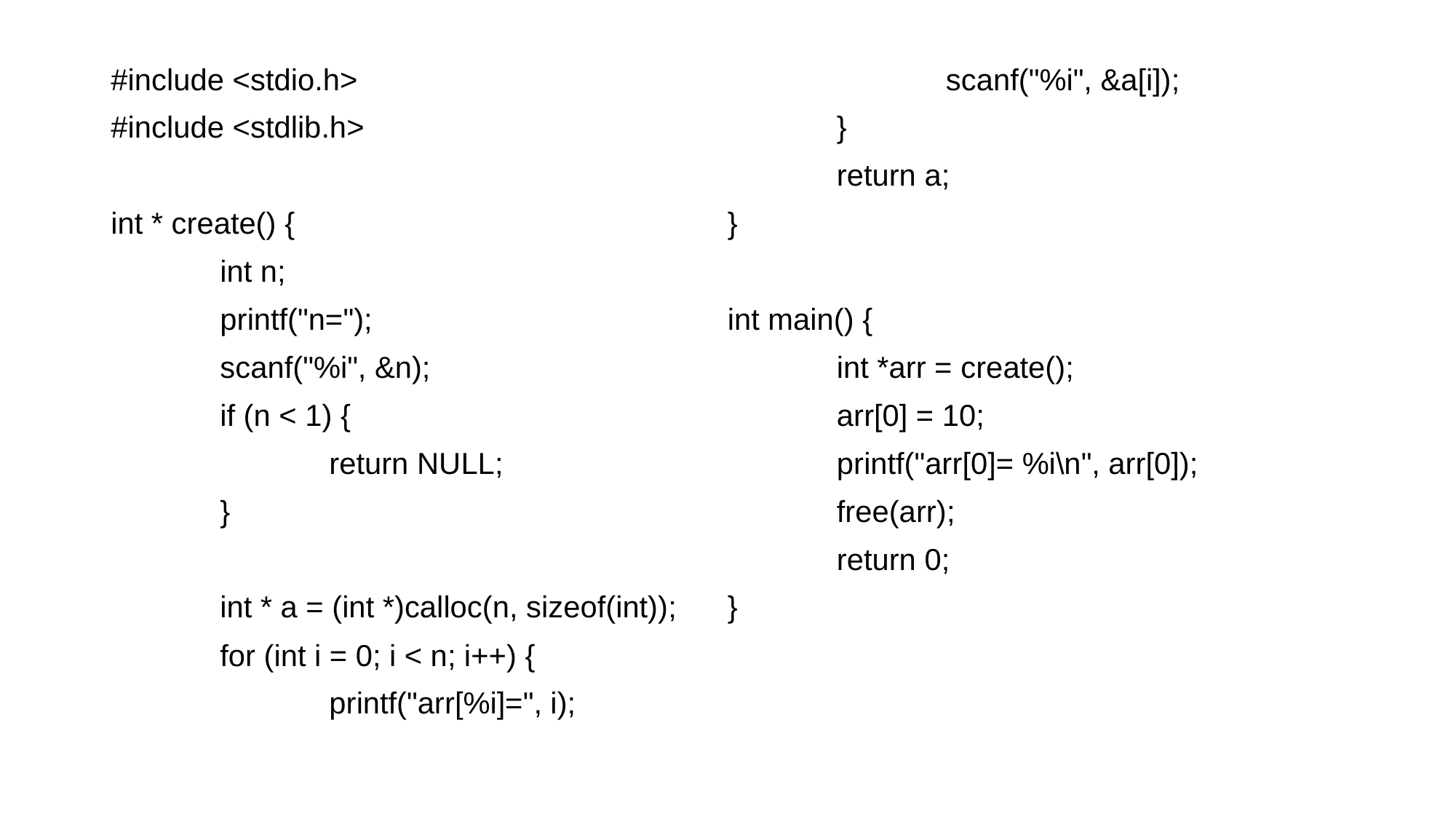

#include <stdio.h>
#include <stdlib.h>

int * create() {
	int n;
	printf("n=");
	scanf("%i", &n);
	if (n < 1) {
		return NULL;
	}

	int * a = (int *)calloc(n, sizeof(int));
	for (int i = 0; i < n; i++) {
		printf("arr[%i]=", i);
		scanf("%i", &a[i]);
	}
	return a;
}

int main() {
	int *arr = create();
	arr[0] = 10;
	printf("arr[0]= %i\n", arr[0]);
	free(arr);
	return 0;
}